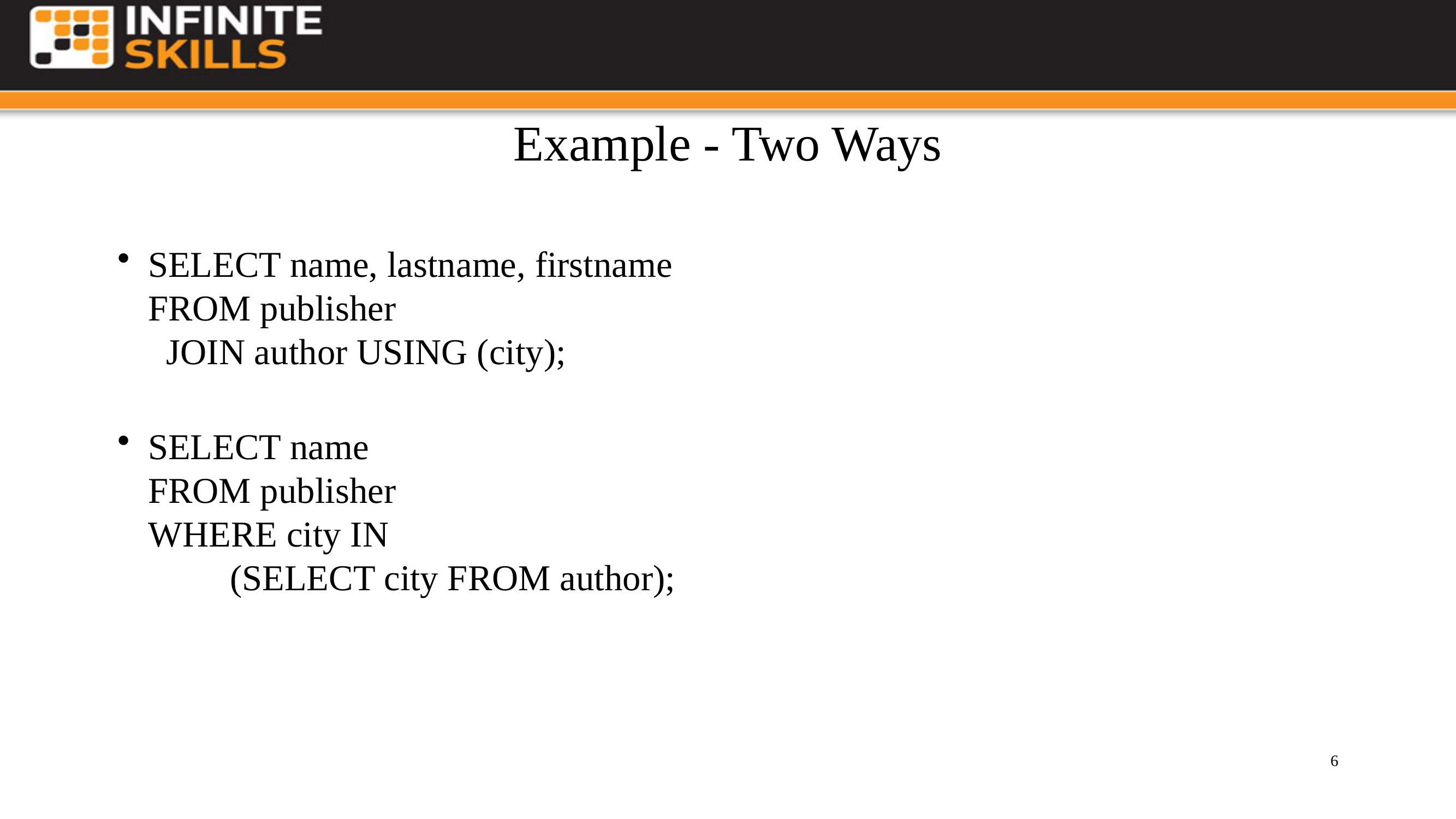

# Example - Two Ways
SELECT name, lastname, firstname
FROM publisher
  JOIN author USING (city);
SELECT name
FROM publisher
WHERE city IN
	(SELECT city FROM author);

6